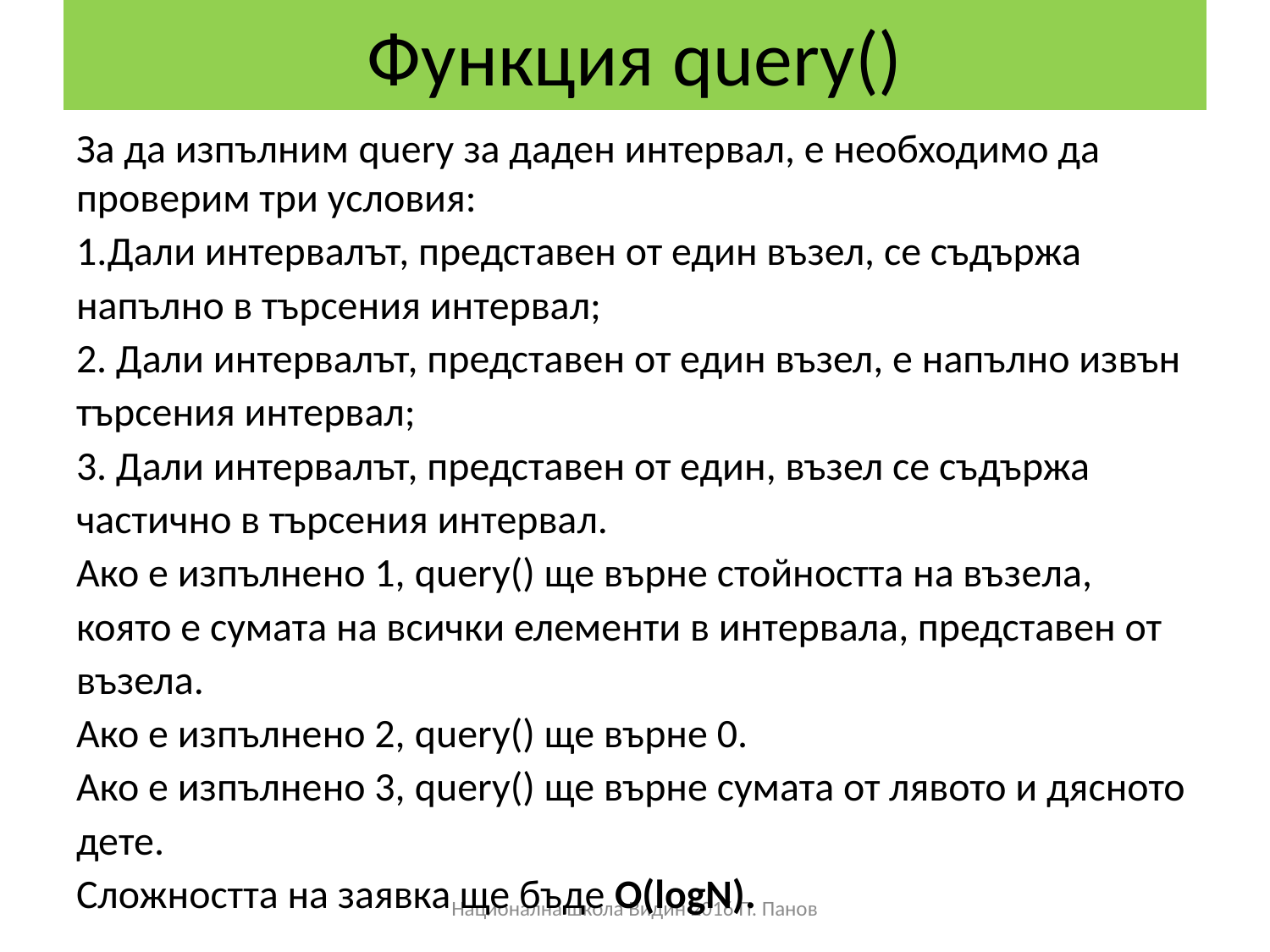

# Функция query()
За да изпълним query за даден интервал, е необходимо да проверим три условия:
 Дали интервалът, представен от един възел, се съдържа напълно в търсения интервал;
2. Дали интервалът, представен от един възел, е напълно извън търсения интервал;
3. Дали интервалът, представен от един, възел се съдържа частично в търсения интервал.
Ако е изпълнено 1, query() ще върне стойността на възeла, която е сумата на всички елементи в интервала, представен от възела.
Ако е изпълнено 2, query() ще върне 0.
Ако е изпълнено 3, query() ще върне сумата от лявото и дясното дете.
Сложността на заявка ще бъде O(logN).
Национална школа Видин 2016 П. Панов